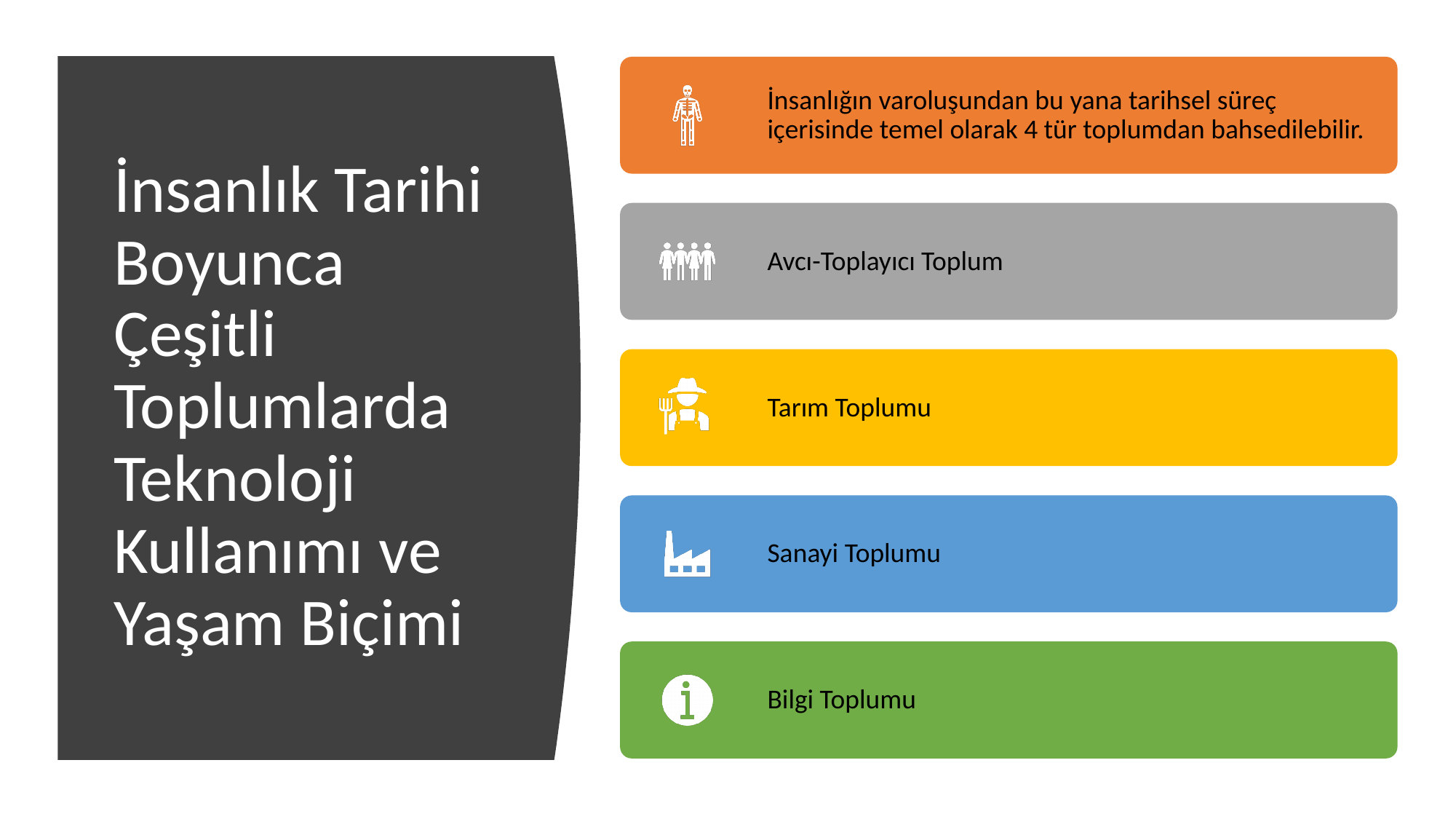

İnsanlığın varoluşundan bu yana tarihsel süreç içerisinde temel olarak 4 tür toplumdan bahsedilebilir.
Avcı-Toplayıcı Toplum
Tarım Toplumu
Sanayi Toplumu
Bilgi Toplumu

# İnsanlık Tarihi Boyunca Çeşitli Toplumlarda Teknoloji Kullanımı ve Yaşam Biçimi